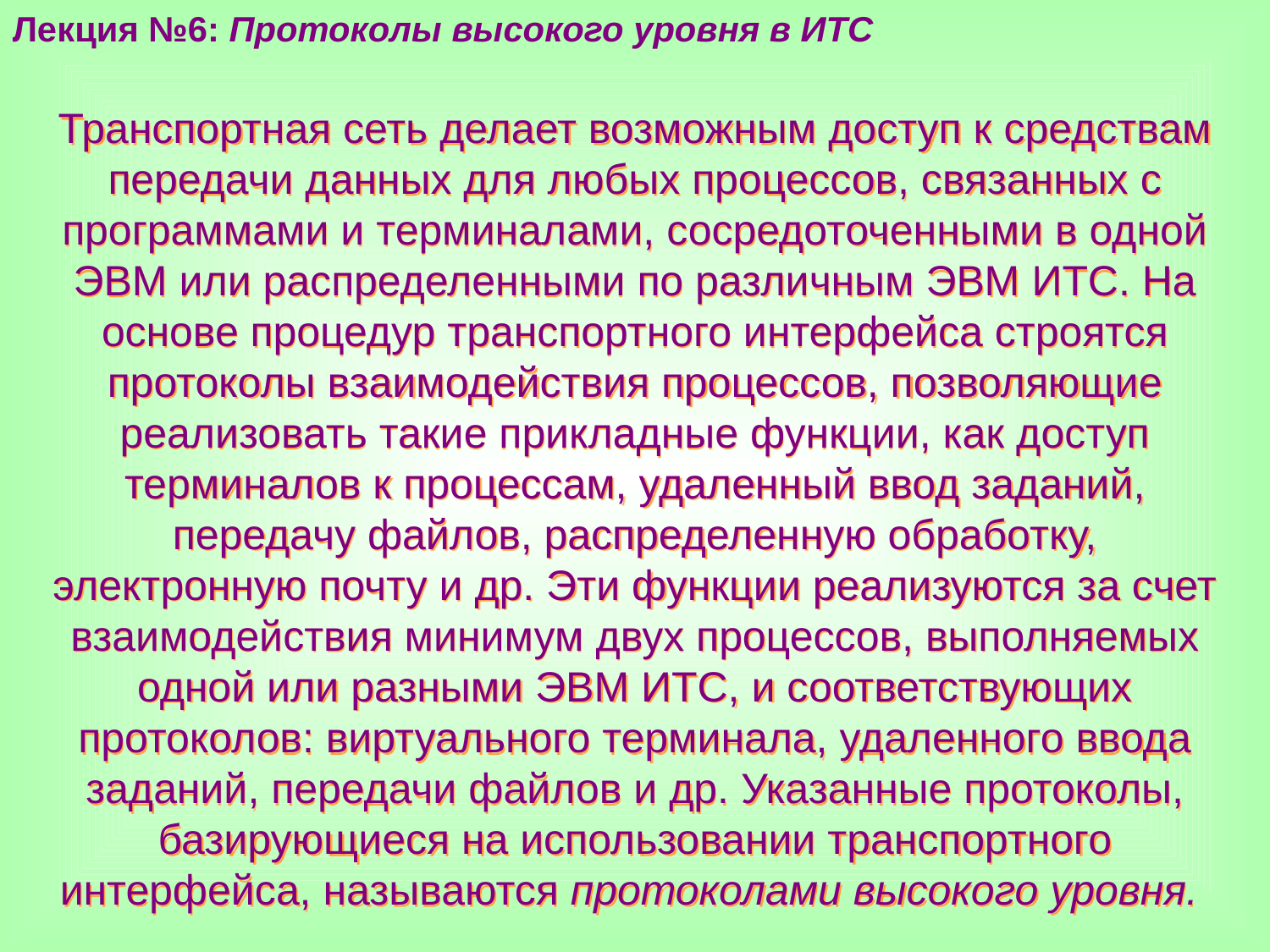

Лекция №6: Протоколы высокого уровня в ИТС
Транспортная сеть делает возможным доступ к средствам передачи данных для любых процессов, связанных с программами и терминалами, сосредоточенными в одной ЭВМ или распределенными по различным ЭВМ ИТС. На основе процедур транспортного интерфейса строятся протоколы взаимодействия процессов, позволяющие реализовать такие прикладные функции, как доступ терминалов к процессам, удаленный ввод заданий, передачу файлов, распределенную обработку, электронную почту и др. Эти функции реализуются за счет взаимодействия минимум двух процессов, выполняемых одной или разными ЭВМ ИТС, и соответствующих протоколов: виртуального терминала, удаленного ввода заданий, передачи файлов и др. Указанные протоколы, базирующиеся на использовании транспортного интерфейса, называются протоколами высокого уровня.